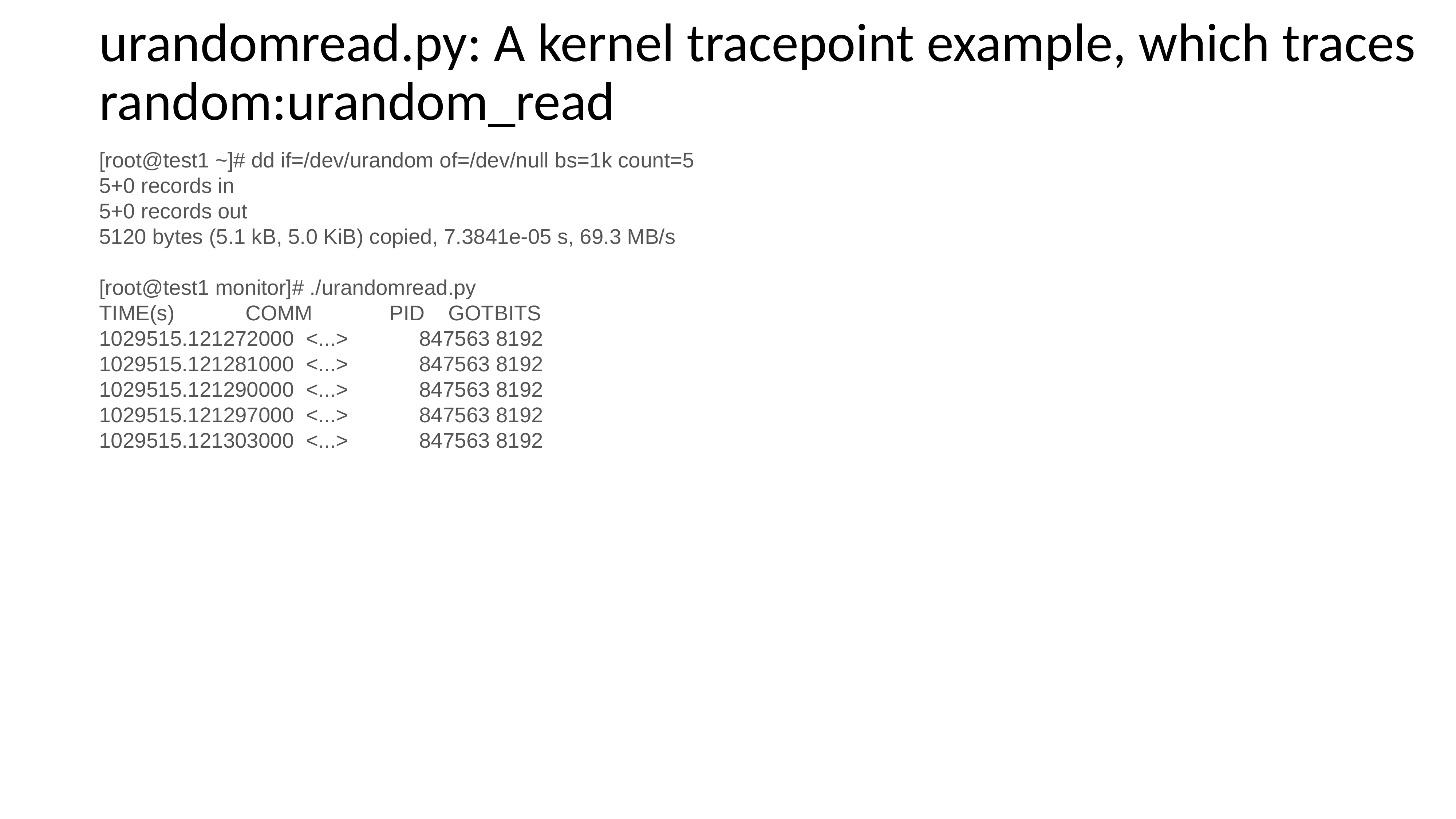

urandomread.py: A kernel tracepoint example, which traces random:urandom_read
[root@test1 ~]# dd if=/dev/urandom of=/dev/null bs=1k count=5
5+0 records in
5+0 records out
5120 bytes (5.1 kB, 5.0 KiB) copied, 7.3841e-05 s, 69.3 MB/s

[root@test1 monitor]# ./urandomread.py
TIME(s)            COMM             PID    GOTBITS
1029515.121272000  <...>            847563 8192
1029515.121281000  <...>            847563 8192
1029515.121290000  <...>            847563 8192
1029515.121297000  <...>            847563 8192
1029515.121303000  <...>            847563 8192